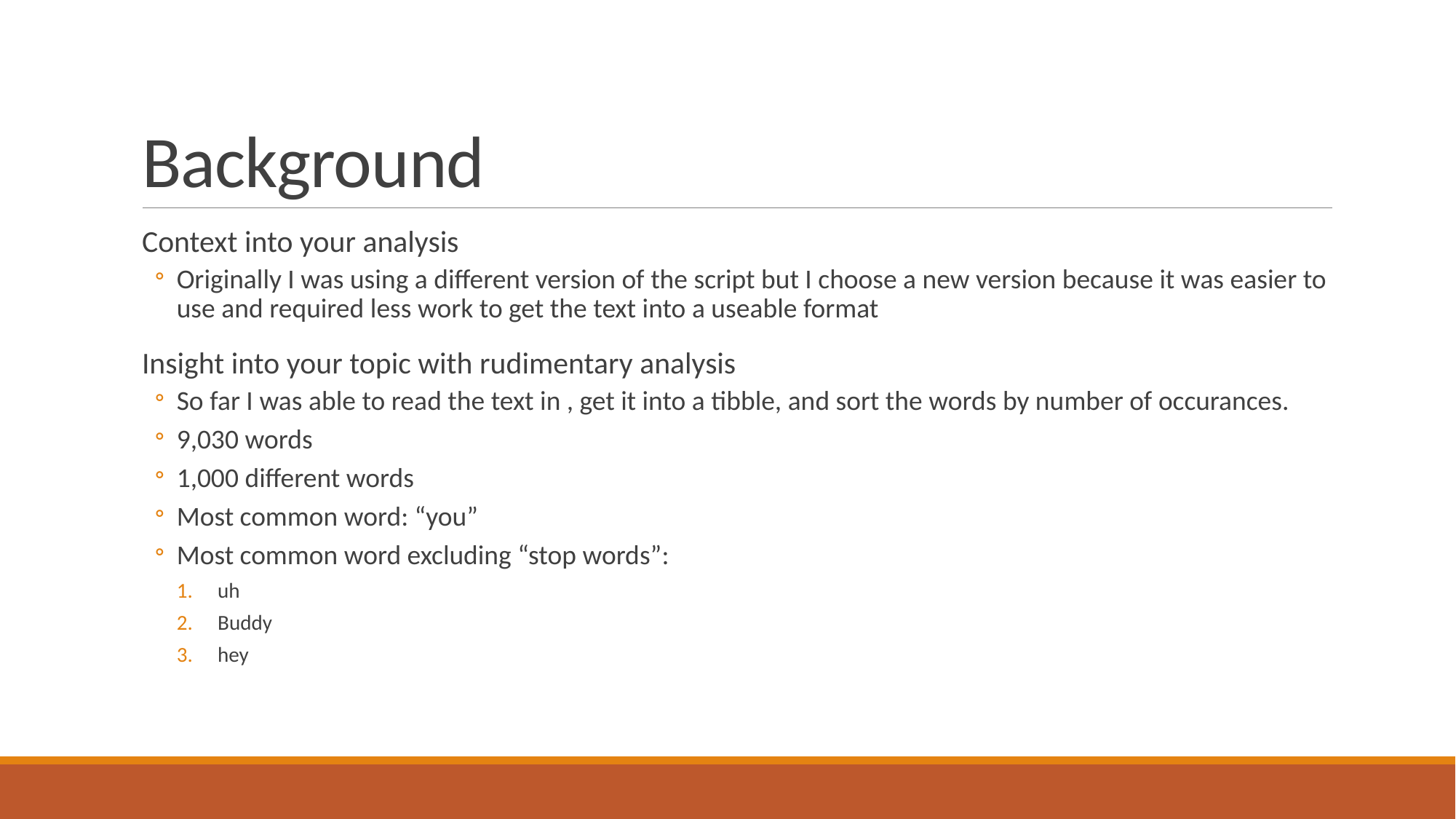

# Background
Context into your analysis
Originally I was using a different version of the script but I choose a new version because it was easier to use and required less work to get the text into a useable format
Insight into your topic with rudimentary analysis
So far I was able to read the text in , get it into a tibble, and sort the words by number of occurances.
9,030 words
1,000 different words
Most common word: “you”
Most common word excluding “stop words”:
uh
Buddy
hey